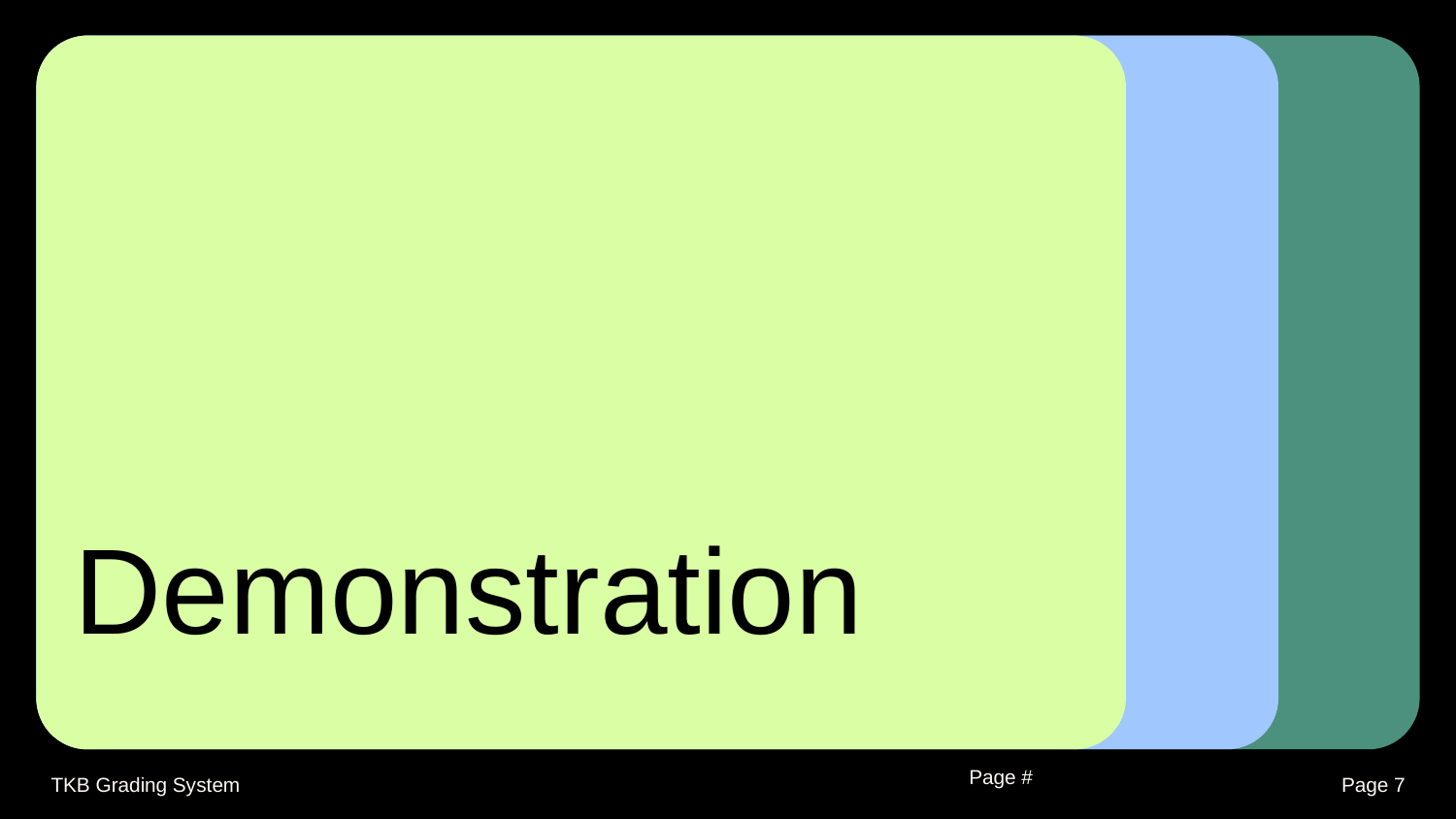

# Demonstration
Page #
TKB Grading System
7